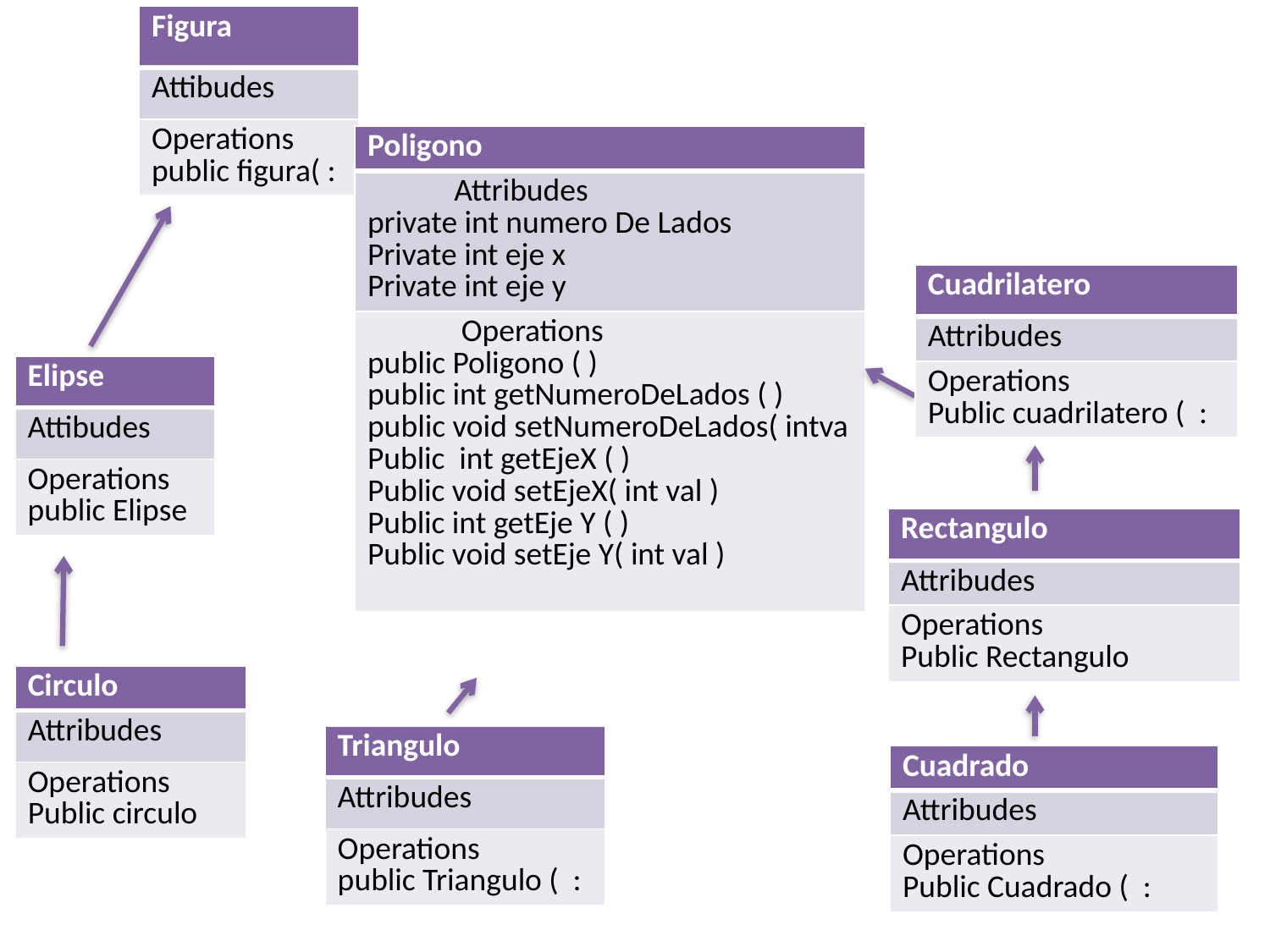

| Figura |
| --- |
| Attibudes |
| Operations public figura( : |
| Poligono |
| --- |
| Attribudes private int numero De Lados Private int eje x Private int eje y |
| Operations public Poligono ( ) public int getNumeroDeLados ( ) public void setNumeroDeLados( intva Public int getEjeX ( ) Public void setEjeX( int val ) Public int getEje Y ( ) Public void setEje Y( int val ) |
| Cuadrilatero |
| --- |
| Attribudes |
| Operations Public cuadrilatero ( : |
| Elipse |
| --- |
| Attibudes |
| Operations public Elipse |
| Rectangulo |
| --- |
| Attribudes |
| Operations Public Rectangulo |
| Circulo |
| --- |
| Attribudes |
| Operations Public circulo |
| Triangulo |
| --- |
| Attribudes |
| Operations public Triangulo ( : |
| Cuadrado |
| --- |
| Attribudes |
| Operations Public Cuadrado ( : |